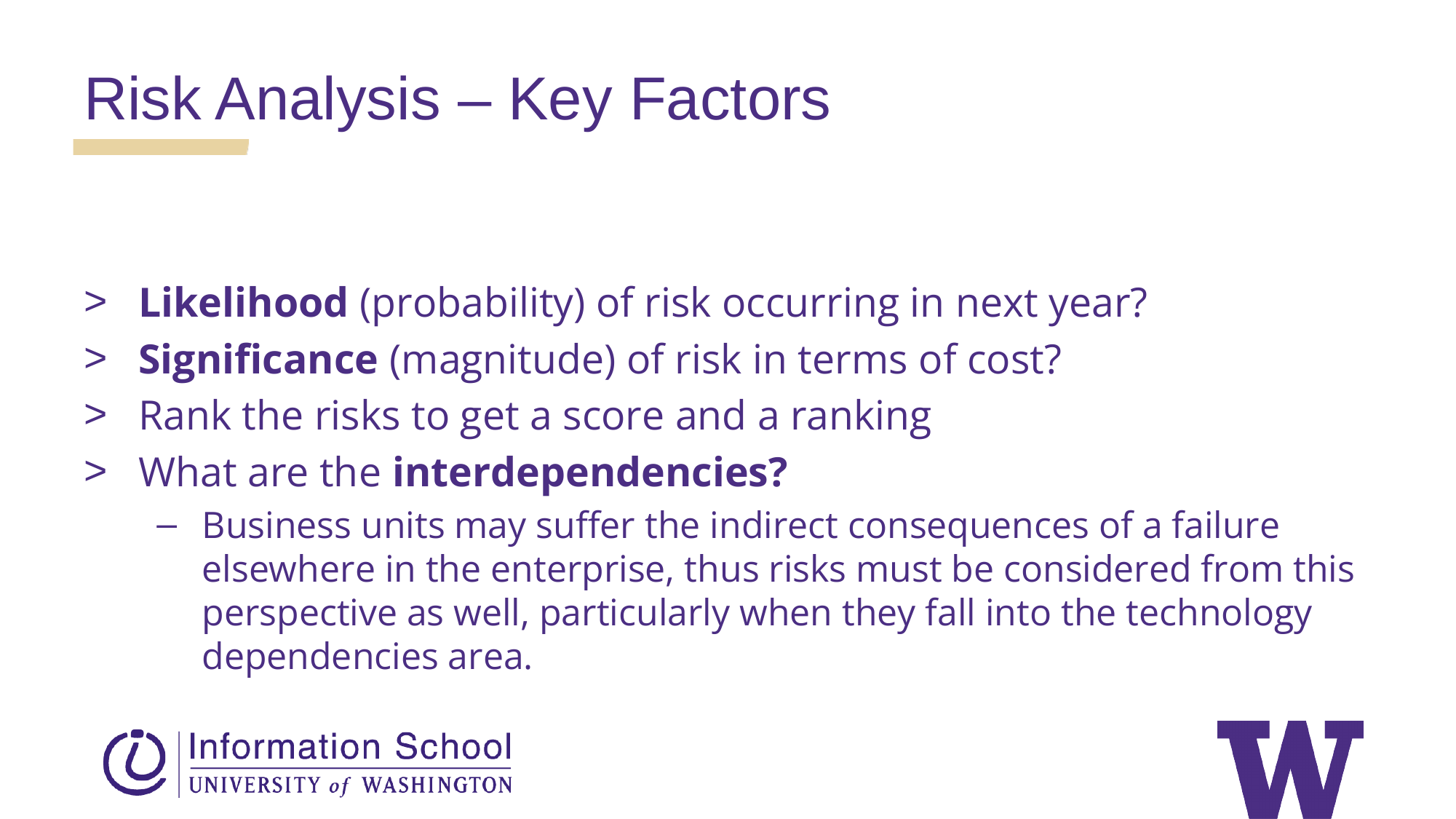

Risk Analysis – Key Factors
Likelihood (probability) of risk occurring in next year?
Significance (magnitude) of risk in terms of cost?
Rank the risks to get a score and a ranking
What are the interdependencies?
Business units may suffer the indirect consequences of a failure elsewhere in the enterprise, thus risks must be considered from this perspective as well, particularly when they fall into the technology dependencies area.